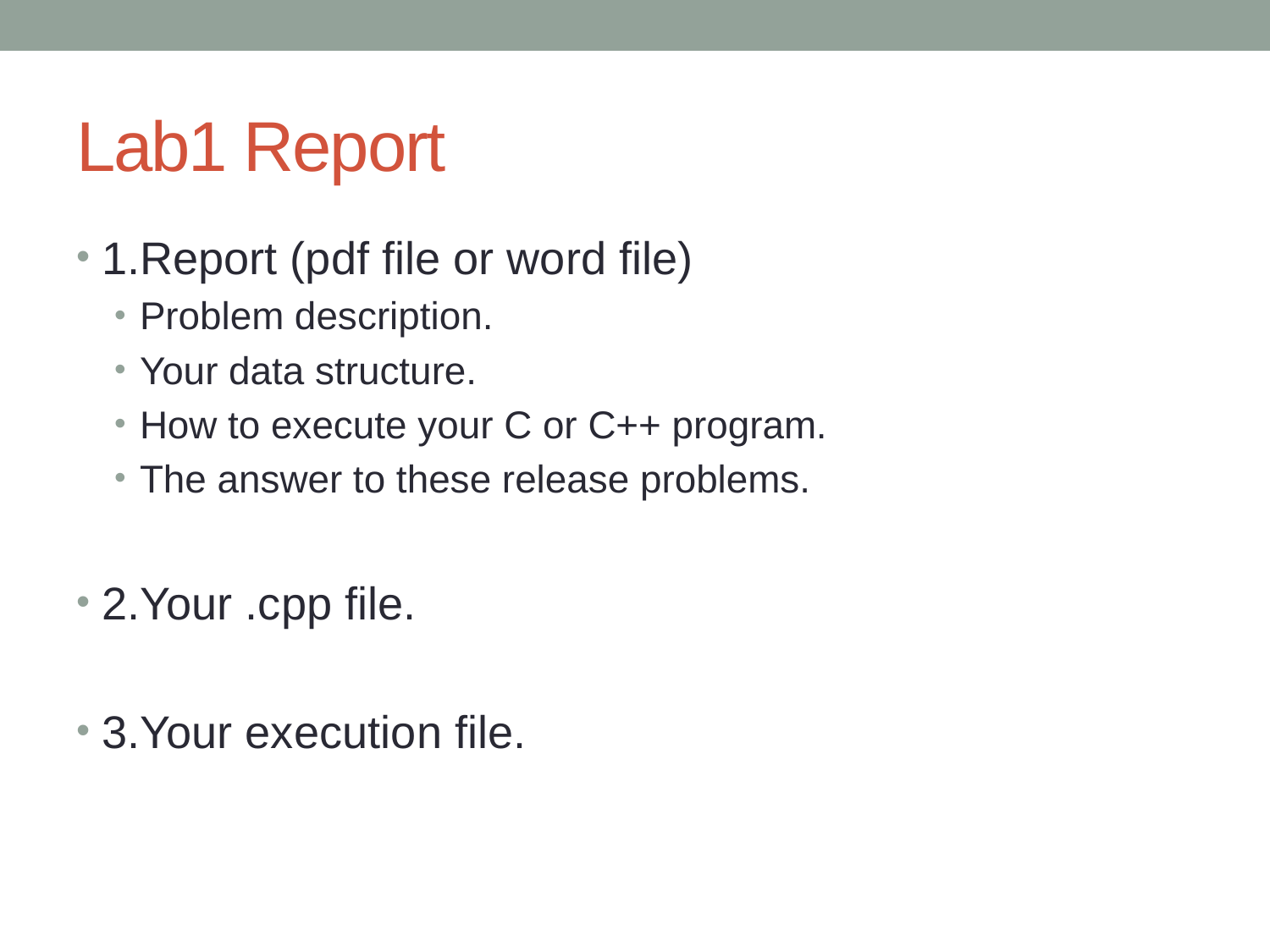

# Lab1 Report
1.Report (pdf file or word file)
Problem description.
Your data structure.
How to execute your C or C++ program.
The answer to these release problems.

2.Your .cpp file.

3.Your execution file.